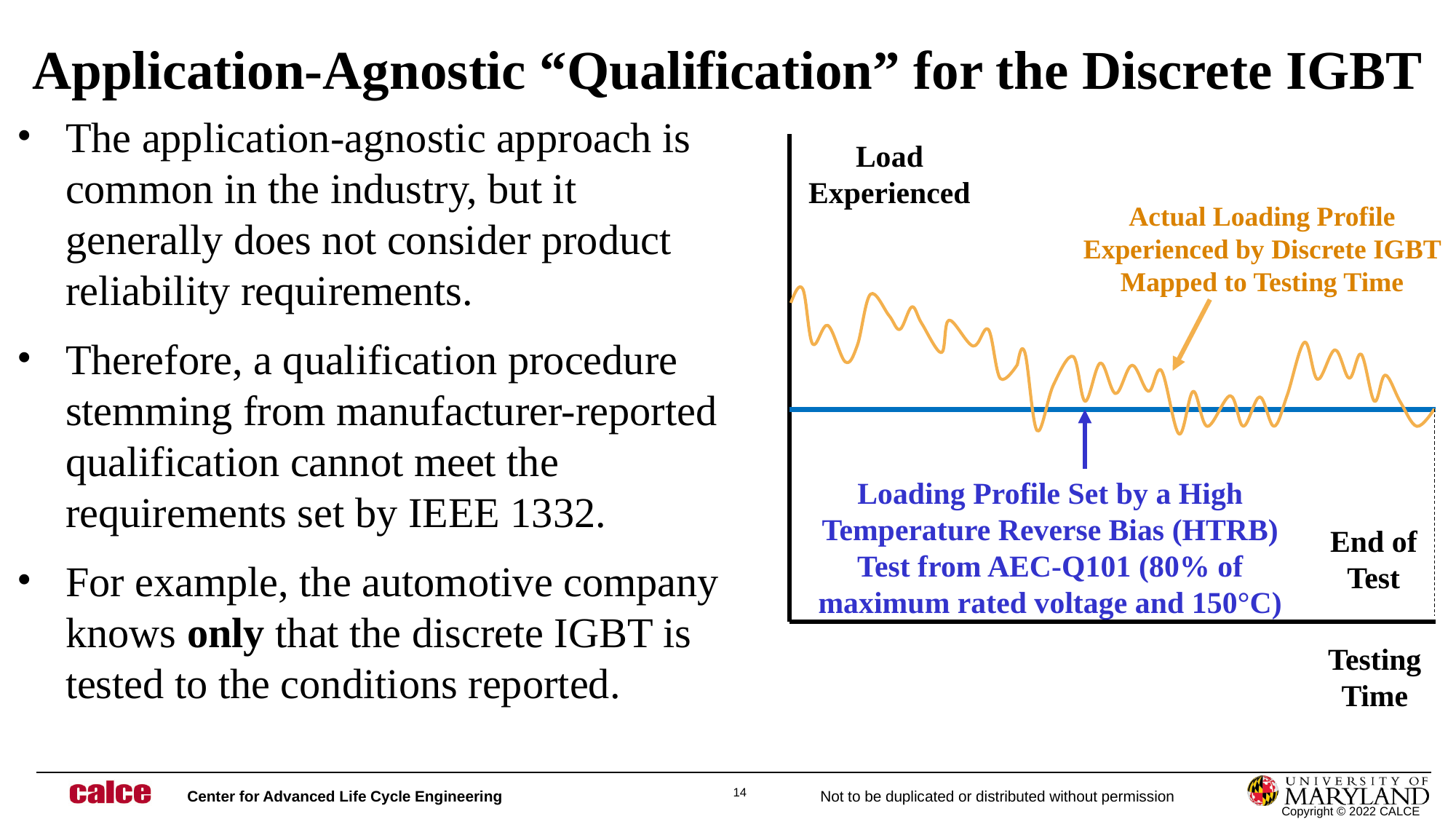

# Application-Agnostic “Qualification” for the Discrete IGBT
The application-agnostic approach is common in the industry, but it generally does not consider product reliability requirements.
Therefore, a qualification procedure stemming from manufacturer-reported qualification cannot meet the requirements set by IEEE 1332.
For example, the automotive company knows only that the discrete IGBT is tested to the conditions reported.
Load Experienced
Actual Loading Profile Experienced by Discrete IGBT Mapped to Testing Time

Loading Profile Set by a High Temperature Reverse Bias (HTRB) Test from AEC-Q101 (80% of maximum rated voltage and 150°C)
End of Test
Testing Time